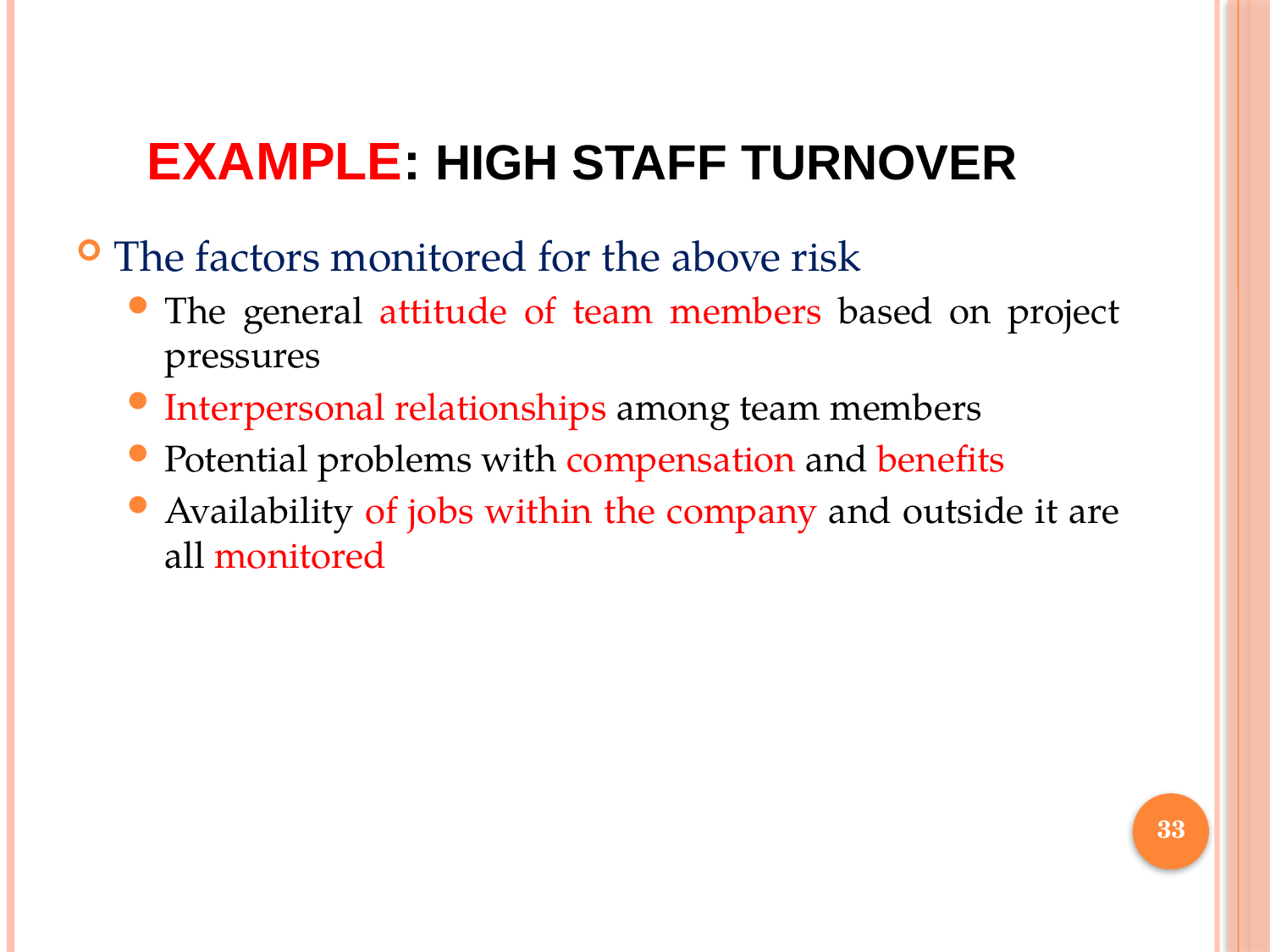

# EXAMPLE: HIGH STAFF TURNOVER
The factors monitored for the above risk
The general attitude of team members based on project pressures
Interpersonal relationships among team members
Potential problems with compensation and benefits
Availability of jobs within the company and outside it are all monitored

33